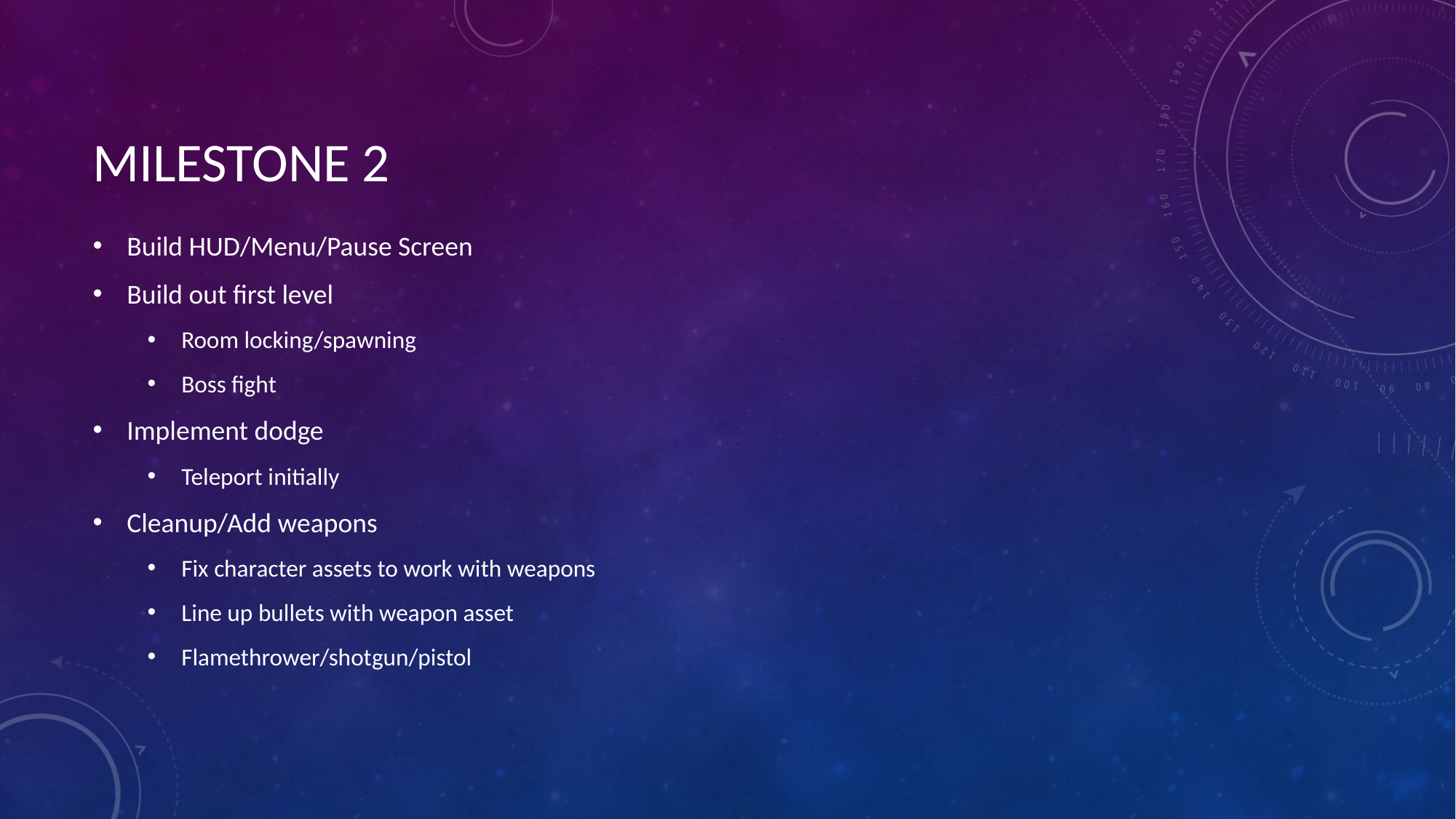

# Milestone 2
Build HUD/Menu/Pause Screen
Build out first level
Room locking/spawning
Boss fight
Implement dodge
Teleport initially
Cleanup/Add weapons
Fix character assets to work with weapons
Line up bullets with weapon asset
Flamethrower/shotgun/pistol